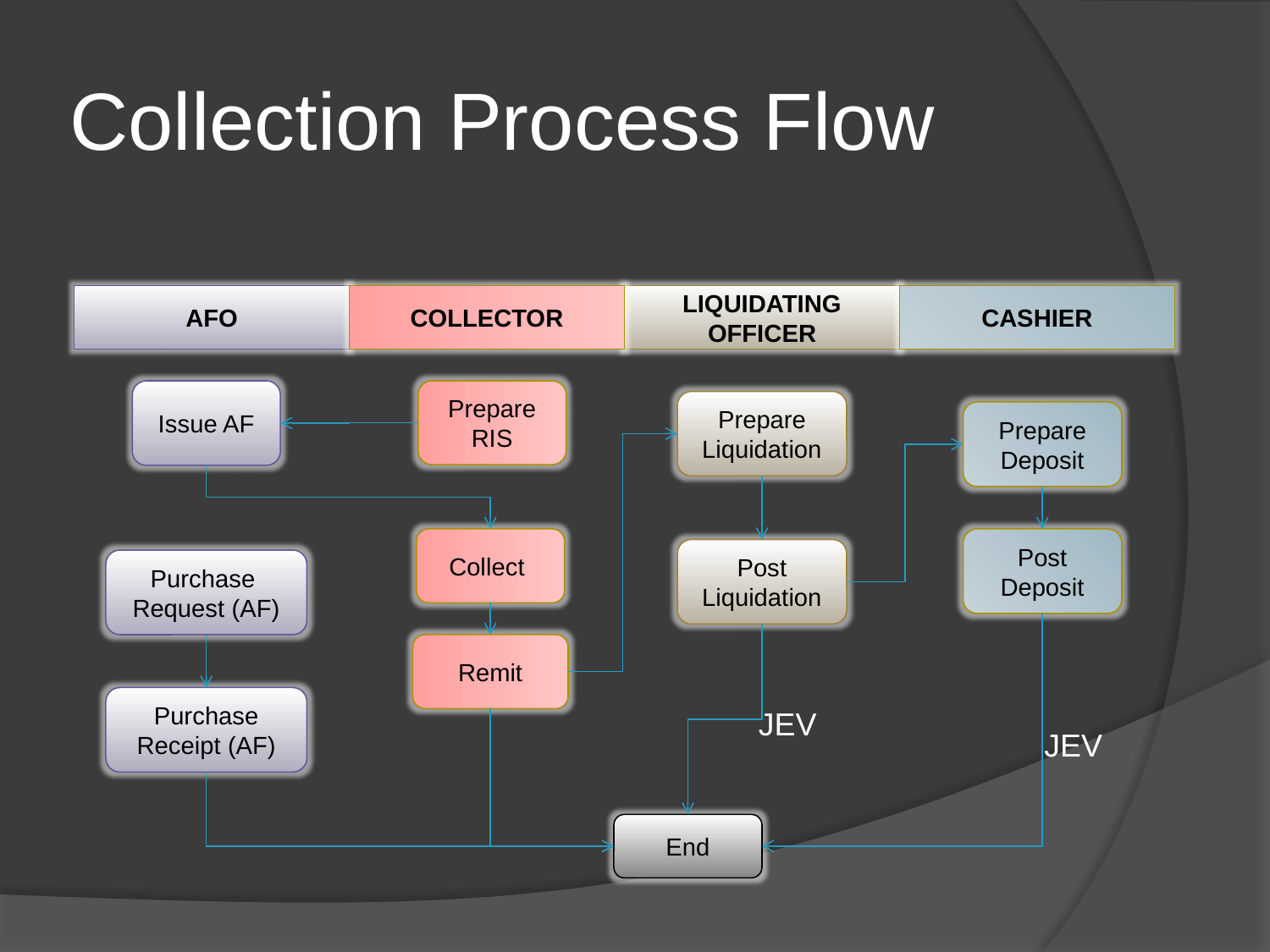

# Collection Process Flow
AFO
COLLECTOR
LIQUIDATING OFFICER
CASHIER
Issue AF
Prepare RIS
Prepare
Liquidation
Prepare Deposit
Collect
Post
Deposit
Post
Liquidation
Purchase  Request (AF)
Remit
Purchase Receipt (AF)
JEV
JEV
End